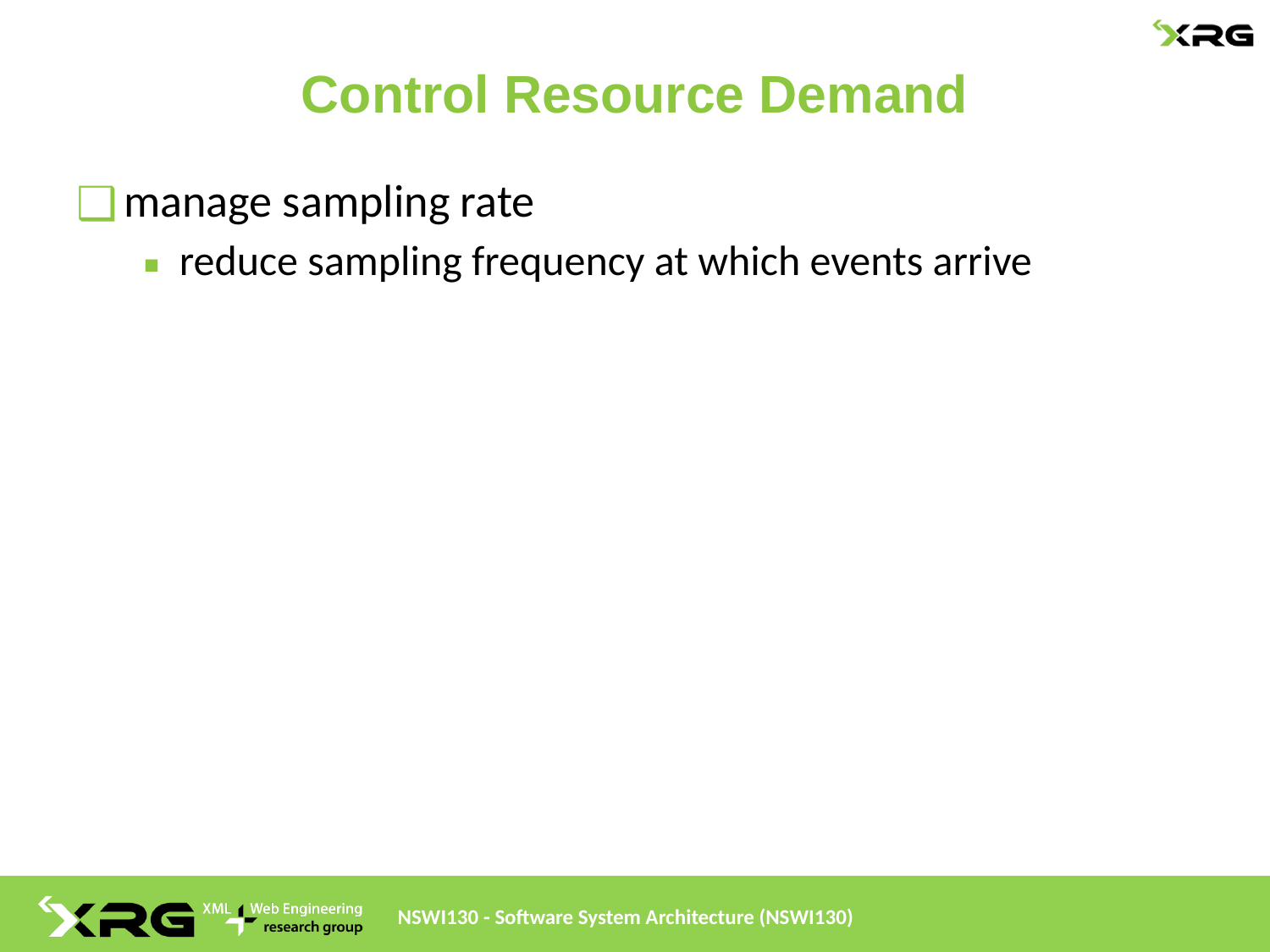

# Control Resource Demand
manage sampling rate
reduce sampling frequency at which events arrive
NSWI130 - Software System Architecture (NSWI130)